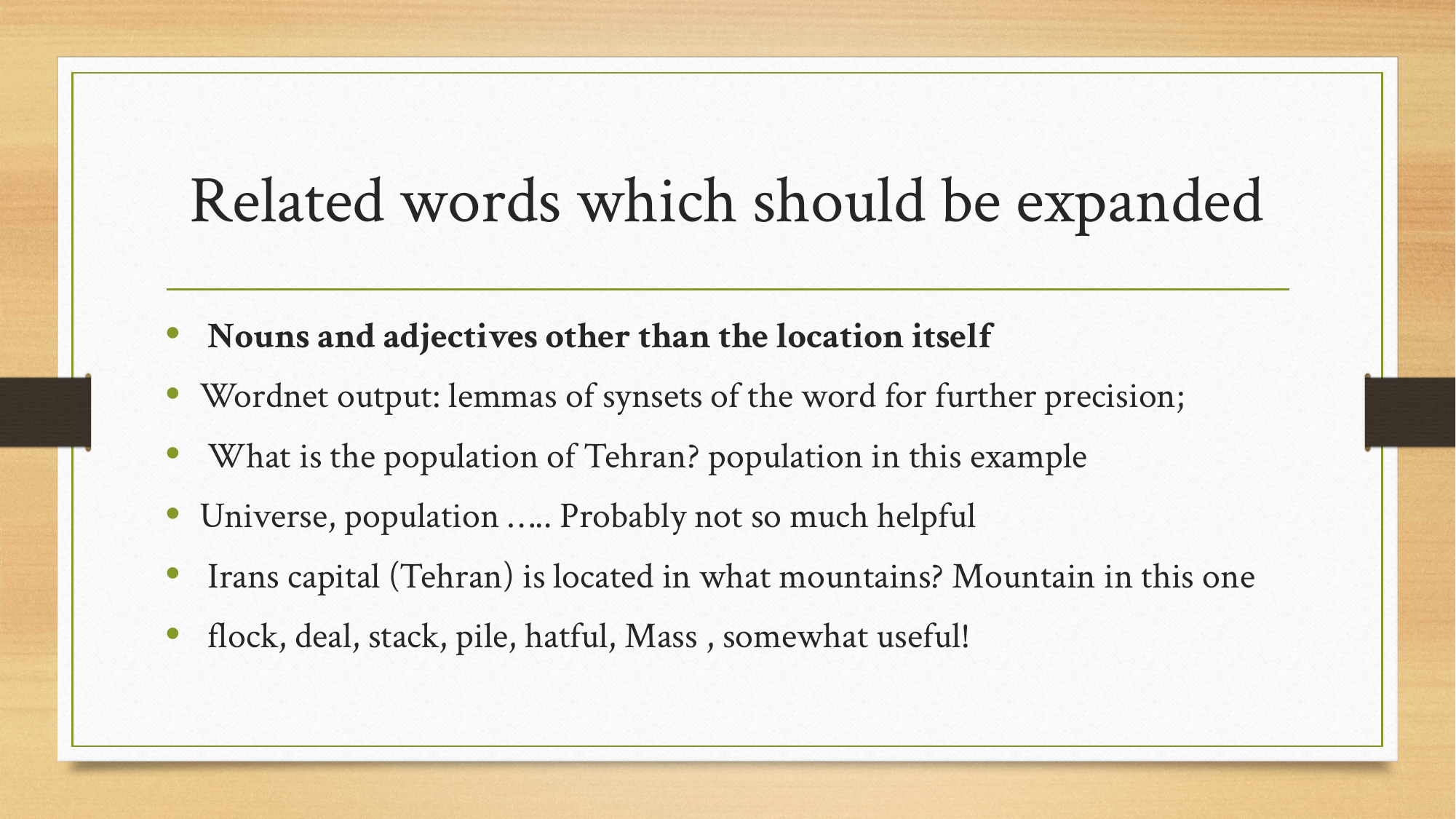

# Related words which should be expanded
 Nouns and adjectives other than the location itself
Wordnet output: lemmas of synsets of the word for further precision;
 What is the population of Tehran? population in this example
Universe, population ….. Probably not so much helpful
 Irans capital (Tehran) is located in what mountains? Mountain in this one
 flock, deal, stack, pile, hatful, Mass , somewhat useful!